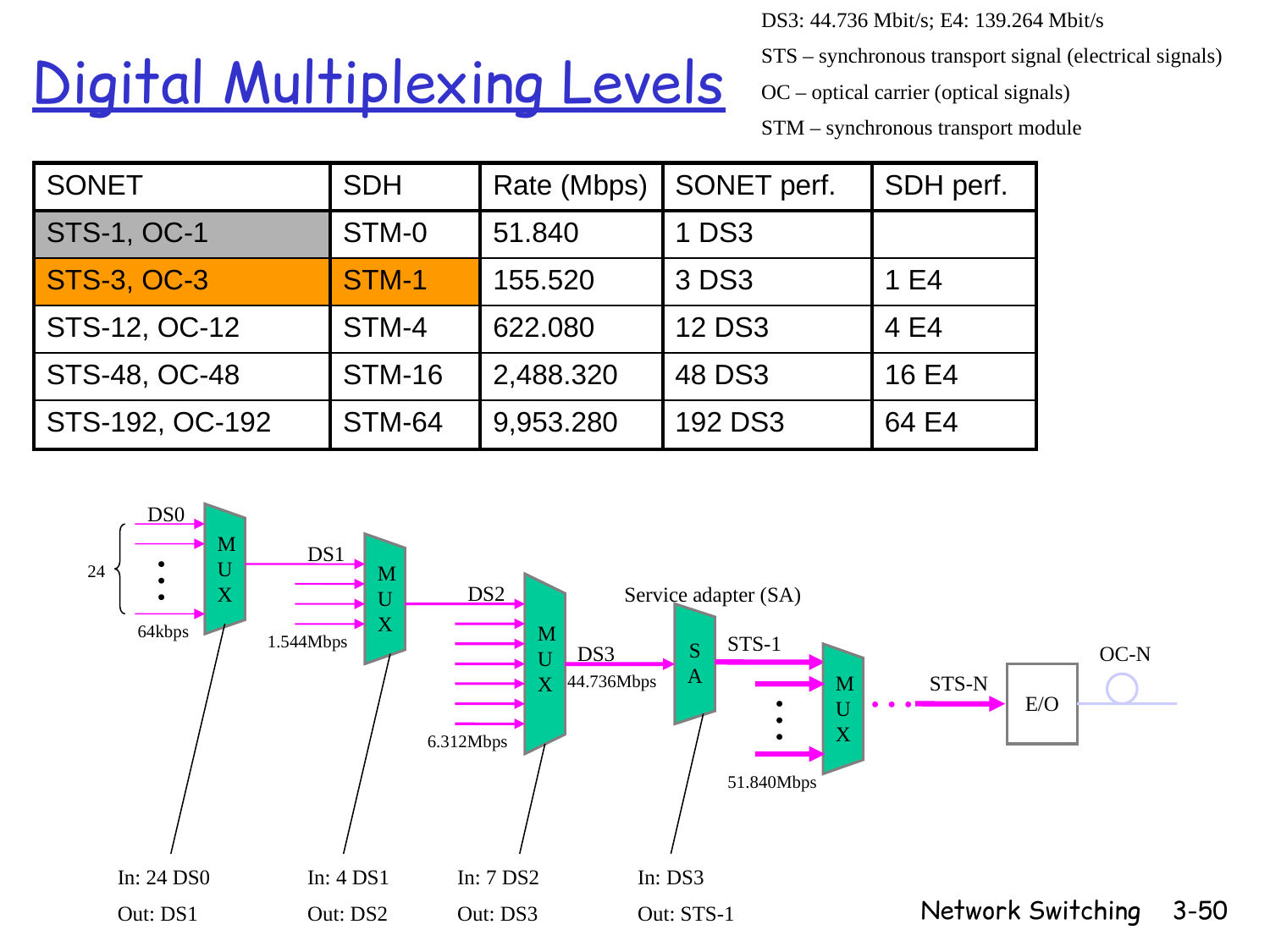

DS3: 44.736 Mbit/s; E4: 139.264 Mbit/s
STS – synchronous transport signal (electrical signals)
OC – optical carrier (optical signals)
STM – synchronous transport module
# Digital Multiplexing Levels
| SONET | SDH | Rate (Mbps) | SONET perf. | SDH perf. |
| --- | --- | --- | --- | --- |
| STS-1, OC-1 | STM-0 | 51.840 | 1 DS3 |  |
| STS-3, OC-3 | STM-1 | 155.520 | 3 DS3 | 1 E4 |
| STS-12, OC-12 | STM-4 | 622.080 | 12 DS3 | 4 E4 |
| STS-48, OC-48 | STM-16 | 2,488.320 | 48 DS3 | 16 E4 |
| STS-192, OC-192 | STM-64 | 9,953.280 | 192 DS3 | 64 E4 |
DS0
MUX

DS1
MUX

…

24

DS2
MUX

Service adapter (SA)

SA

64kbps

1.544Mbps

STS-1
OC-N
DS3

MUX

…

44.736Mbps
STS-N

E/O

…

6.312Mbps

51.840Mbps
In: 24 DS0
Out: DS1
In: 4 DS1
Out: DS2
In: 7 DS2
Out: DS3
In: DS3
Out: STS-1
Network Switching
3-50